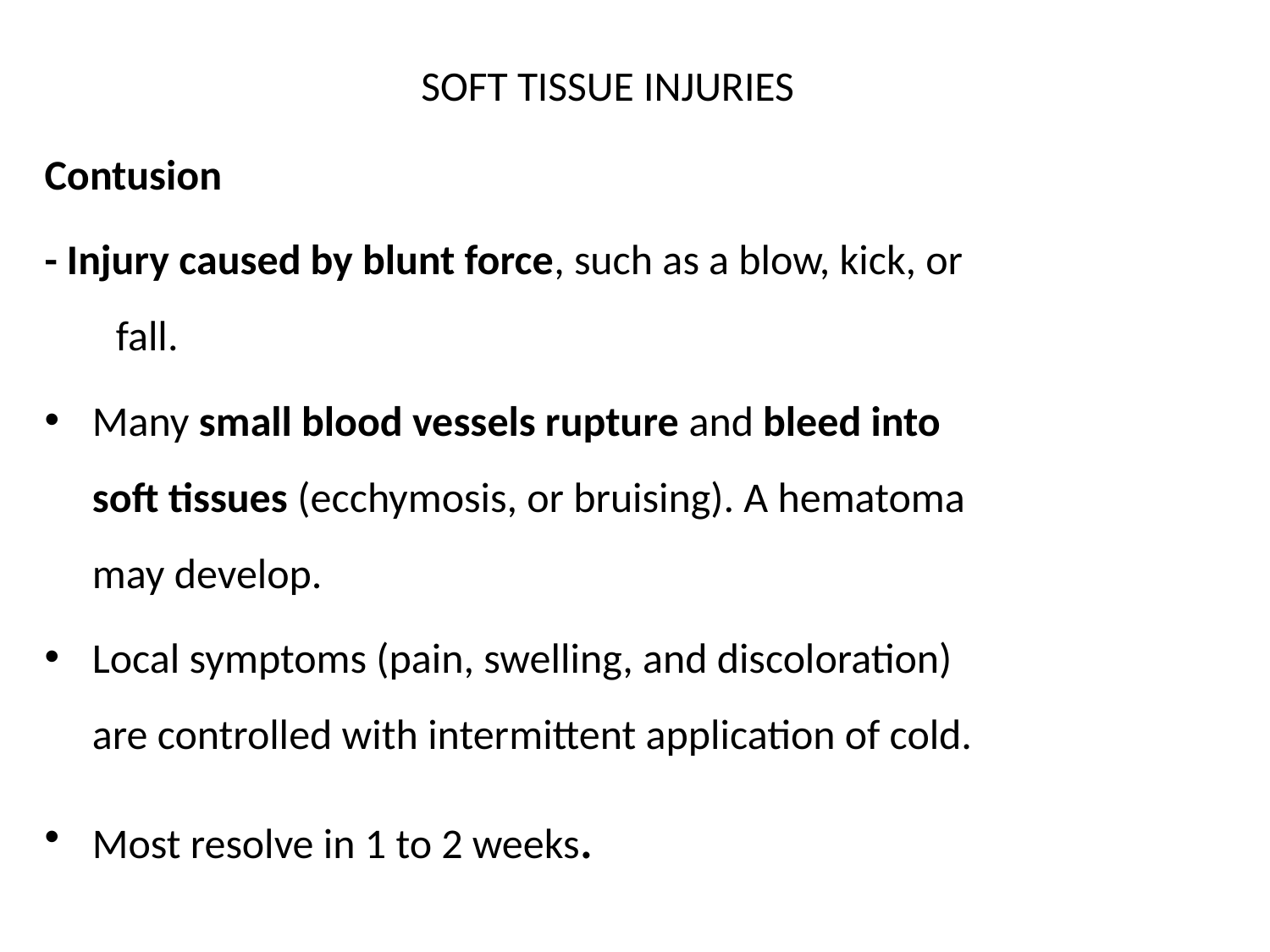

# SOFT TISSUE INJURIES
Contusion
- Injury caused by blunt force, such as a blow, kick, or fall.
Many small blood vessels rupture and bleed into soft tissues (ecchymosis, or bruising). A hematoma may develop.
Local symptoms (pain, swelling, and discoloration) are controlled with intermittent application of cold.
Most resolve in 1 to 2 weeks.